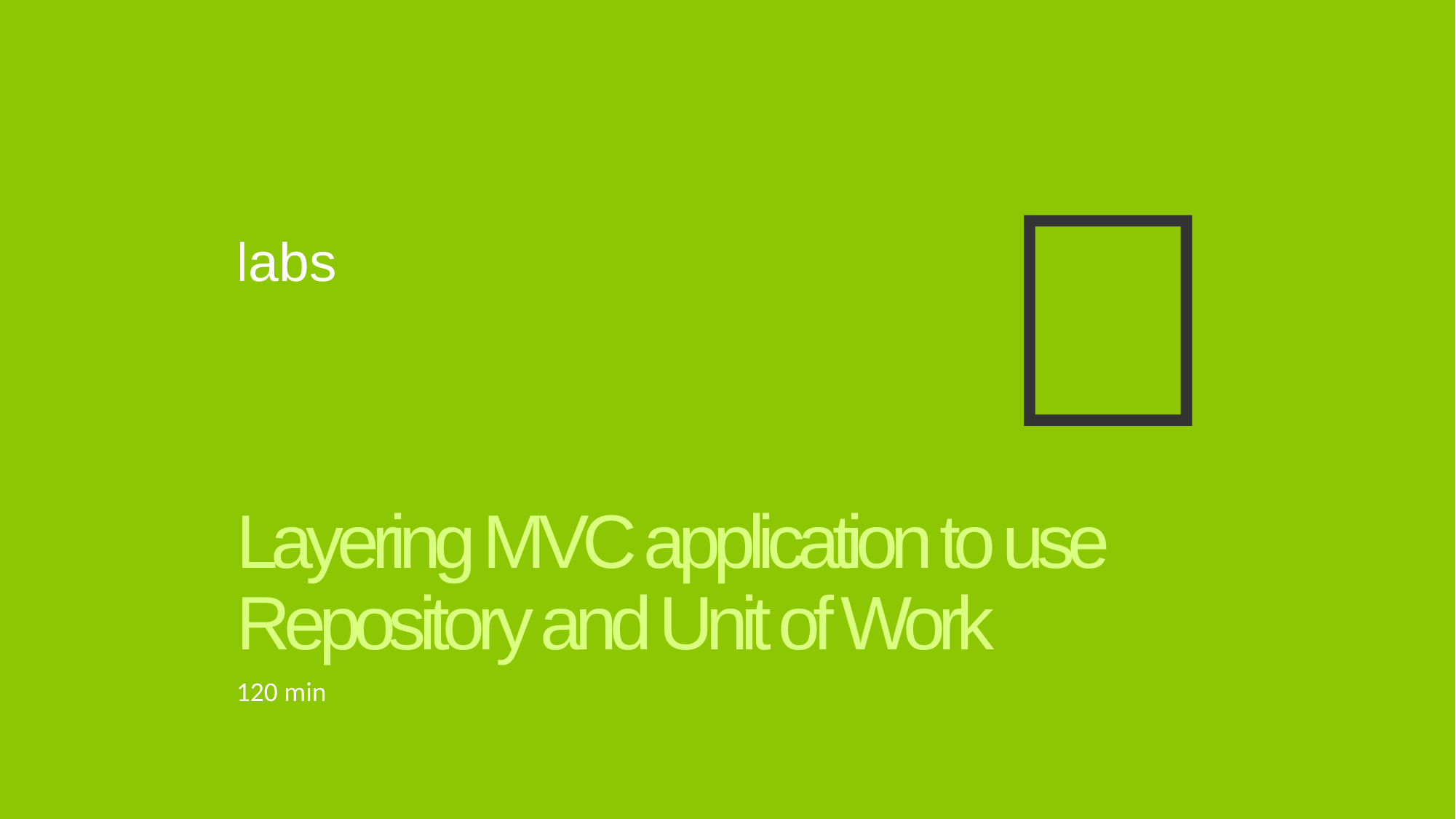

# labs
Layering MVC application to use Repository and Unit of Work
120 min